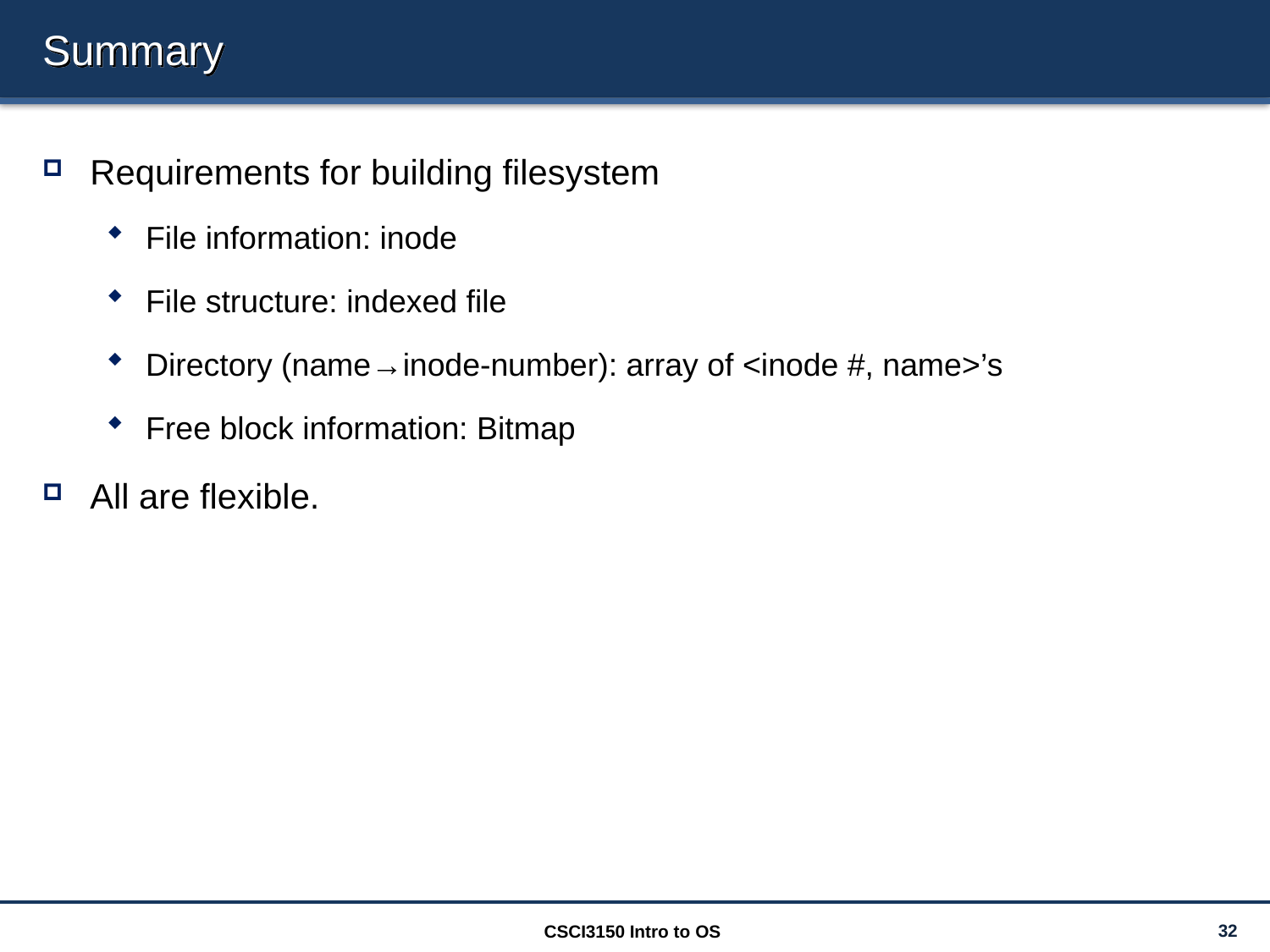

# Summary
Requirements for building filesystem
File information: inode
File structure: indexed file
Directory (name→inode-number): array of <inode #, name>’s
Free block information: Bitmap
All are flexible.

CSCI3150 Intro to OS
32